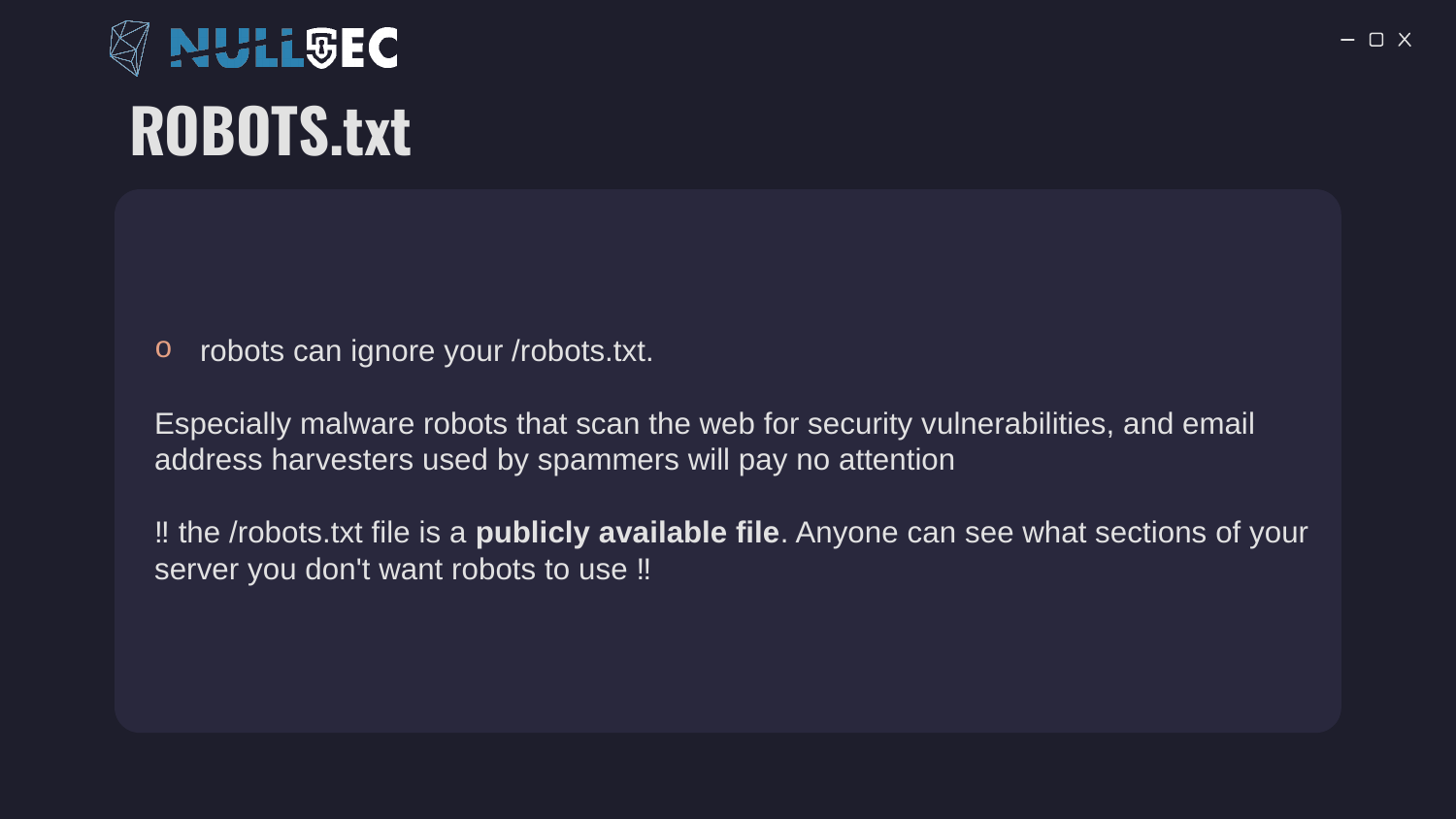

# ROBOTS.txt
robots can ignore your /robots.txt.

Especially malware robots that scan the web for security vulnerabilities, and email address harvesters used by spammers will pay no attention
‼️ the /robots.txt file is a publicly available file. Anyone can see what sections of your server you don't want robots to use ‼️